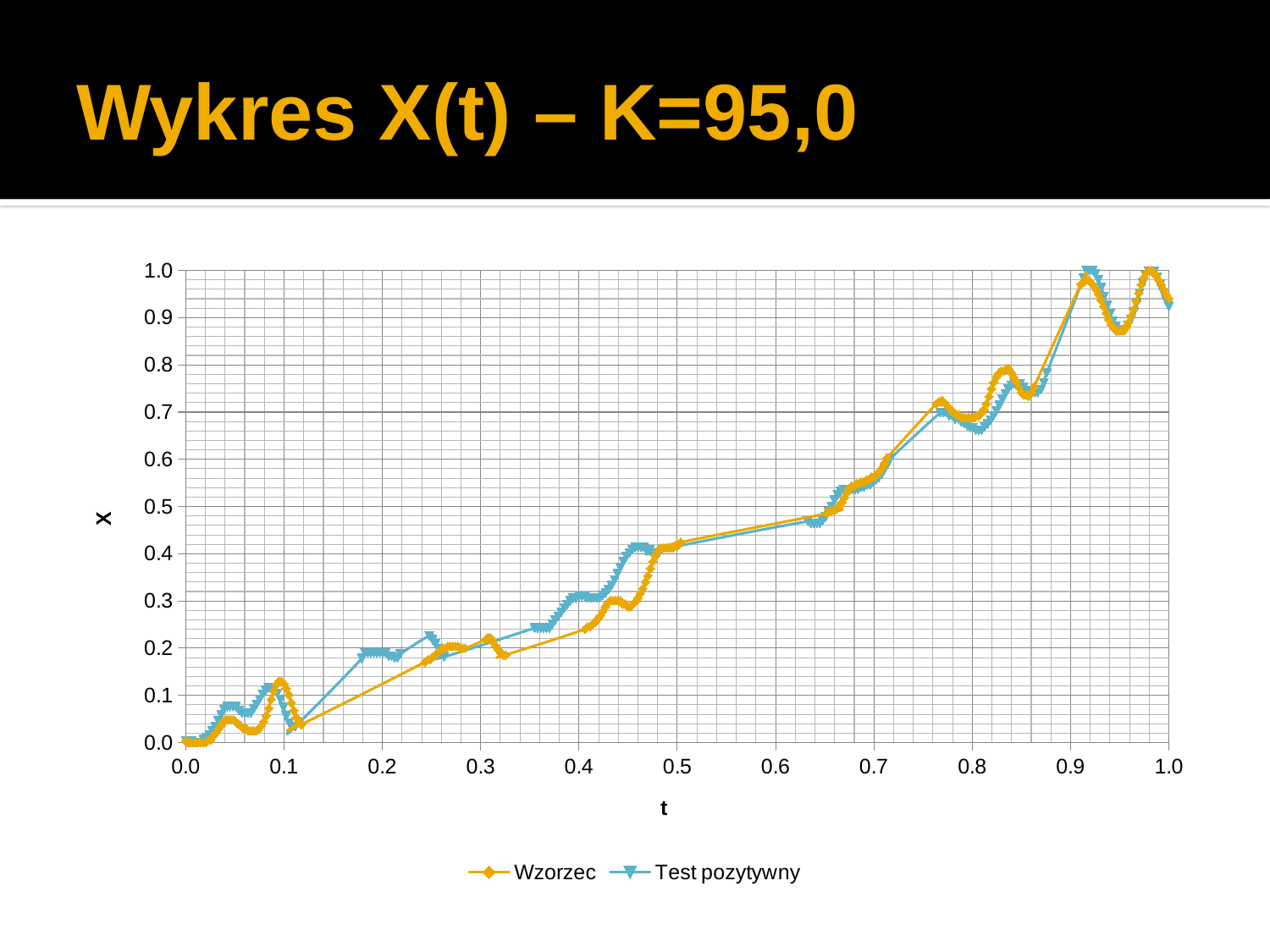

# Wykres X(t) – K=95,0

### Chart

| Category |  |  |
|---|---|---|